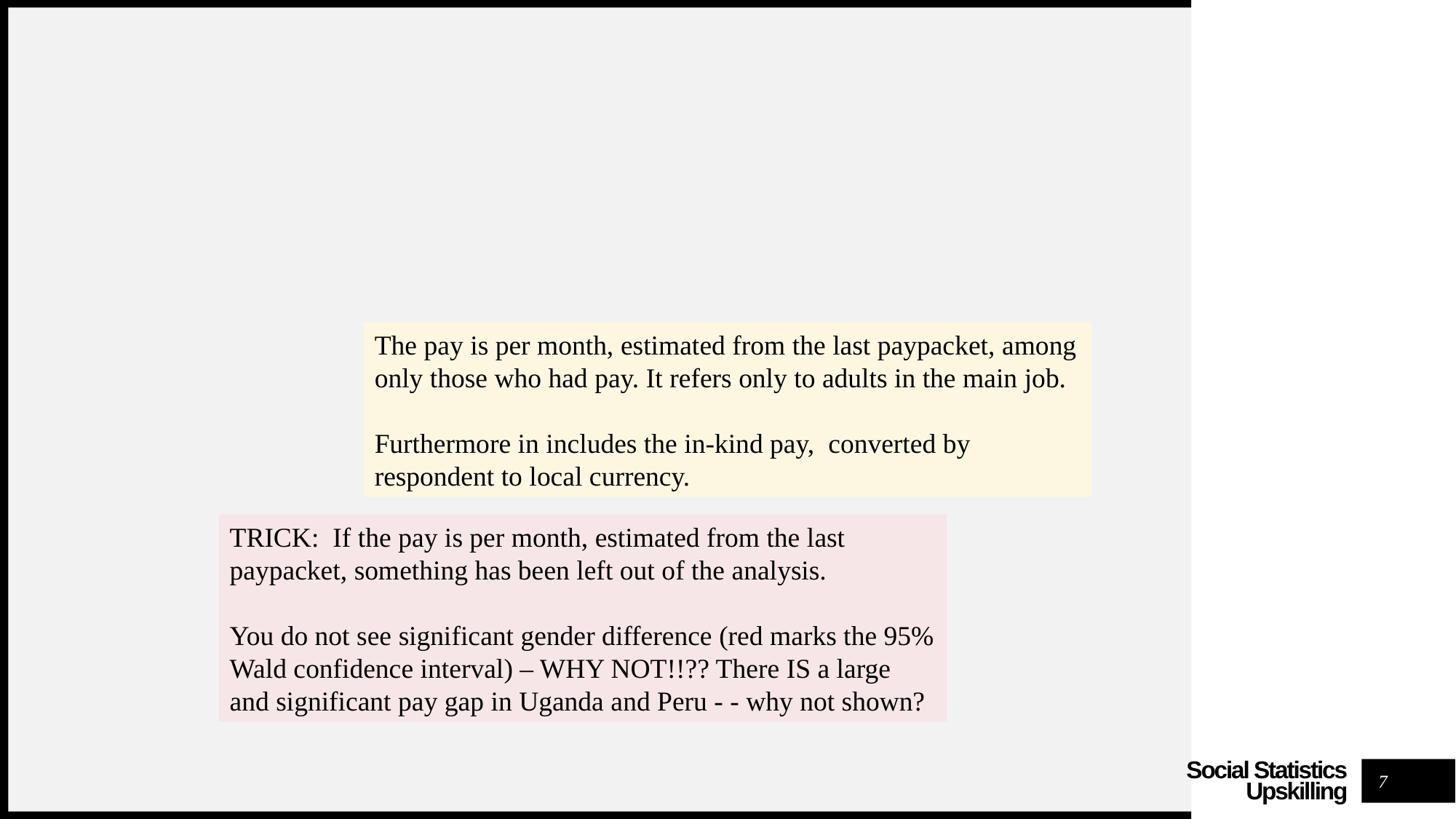

The pay is per month, estimated from the last paypacket, among only those who had pay. It refers only to adults in the main job.

Furthermore in includes the in-kind pay,  converted by respondent to local currency.
TRICK:  If the pay is per month, estimated from the last paypacket, something has been left out of the analysis.

You do not see significant gender difference (red marks the 95% Wald confidence interval) – WHY NOT!!?? There IS a large and significant pay gap in Uganda and Peru - - why not shown?
7